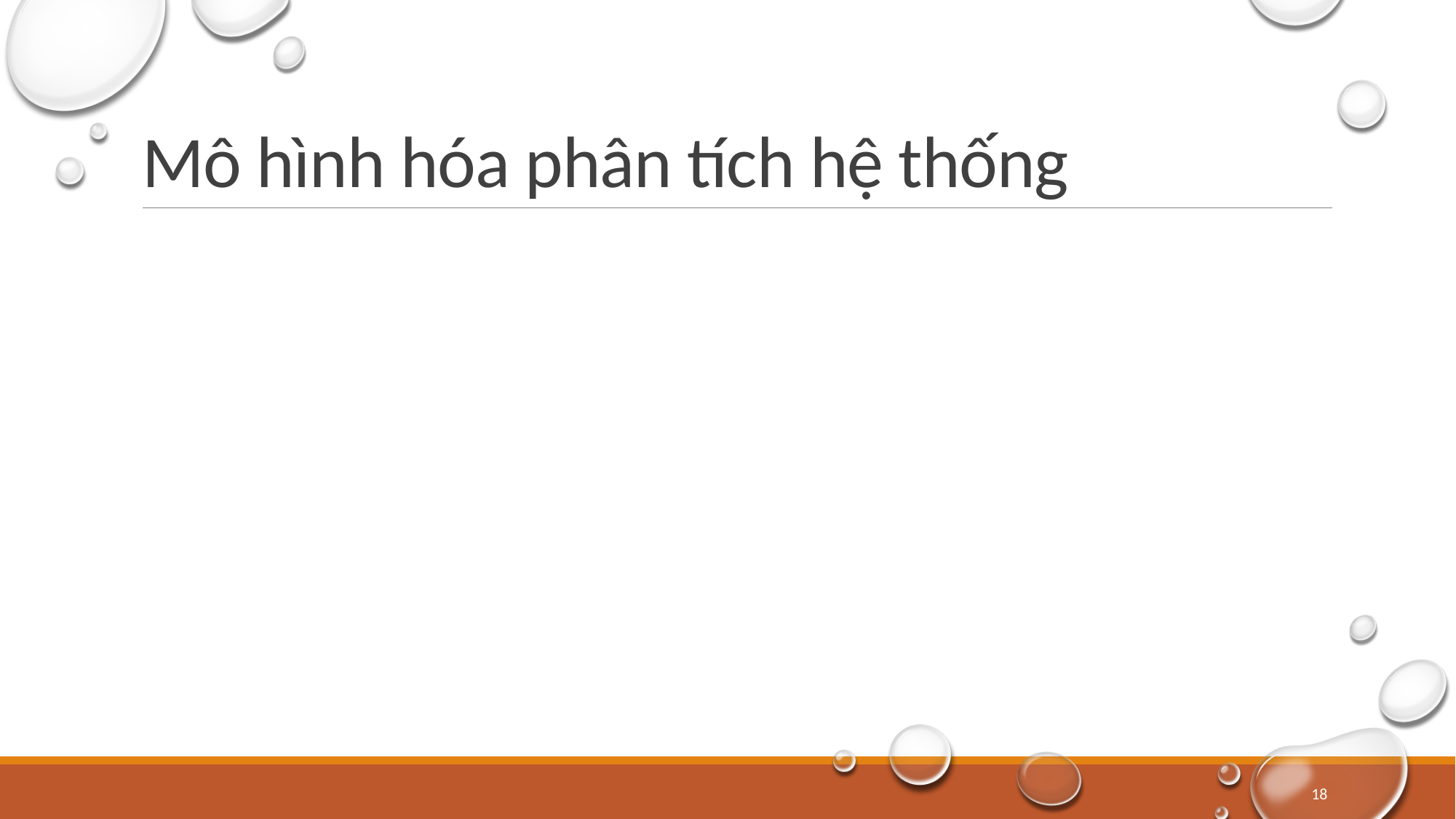

# Mô hình hóa phân tích hệ thống

18